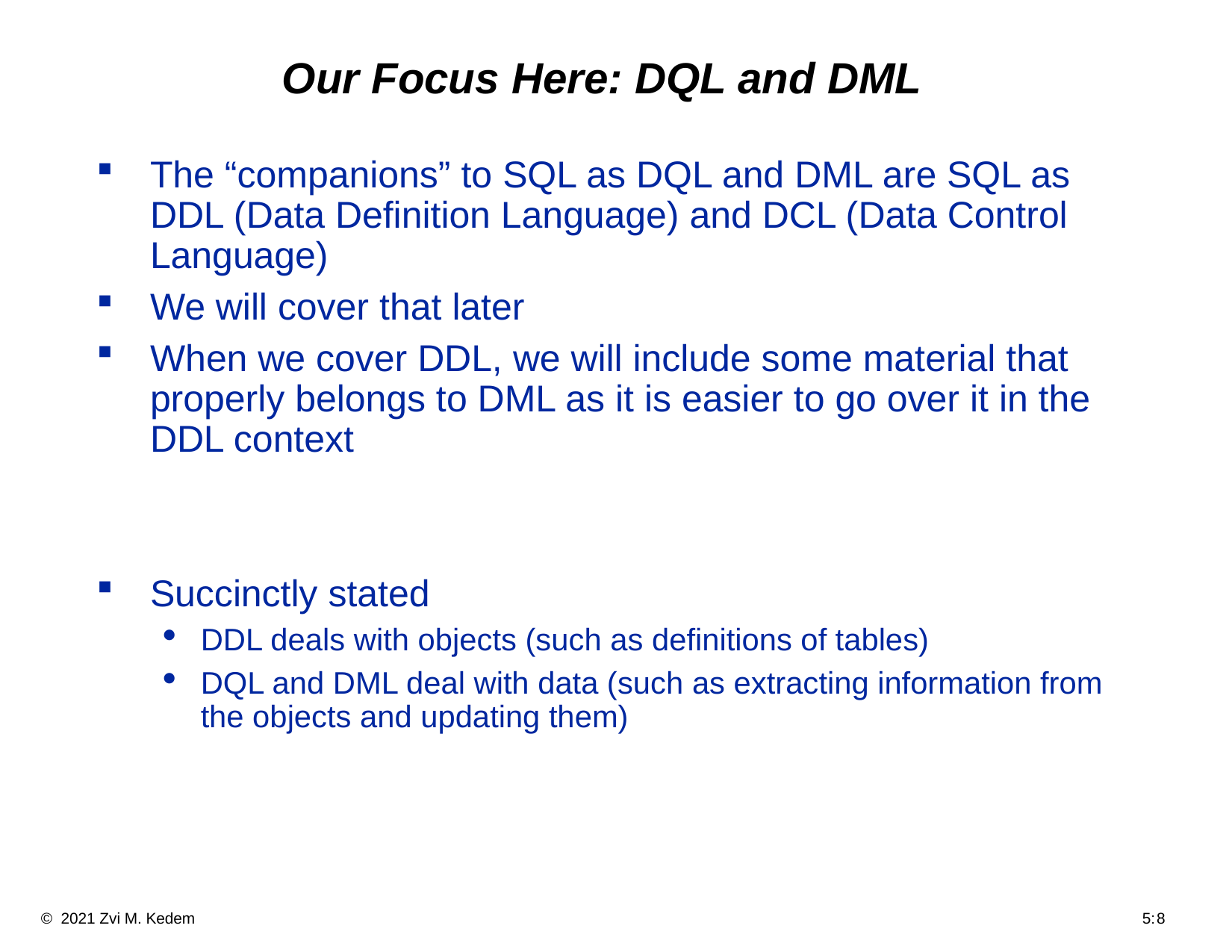

# Our Focus Here: DQL and DML
The “companions” to SQL as DQL and DML are SQL as DDL (Data Definition Language) and DCL (Data Control Language)
We will cover that later
When we cover DDL, we will include some material that properly belongs to DML as it is easier to go over it in the DDL context

Succinctly stated
DDL deals with objects (such as definitions of tables)
DQL and DML deal with data (such as extracting information from the objects and updating them)